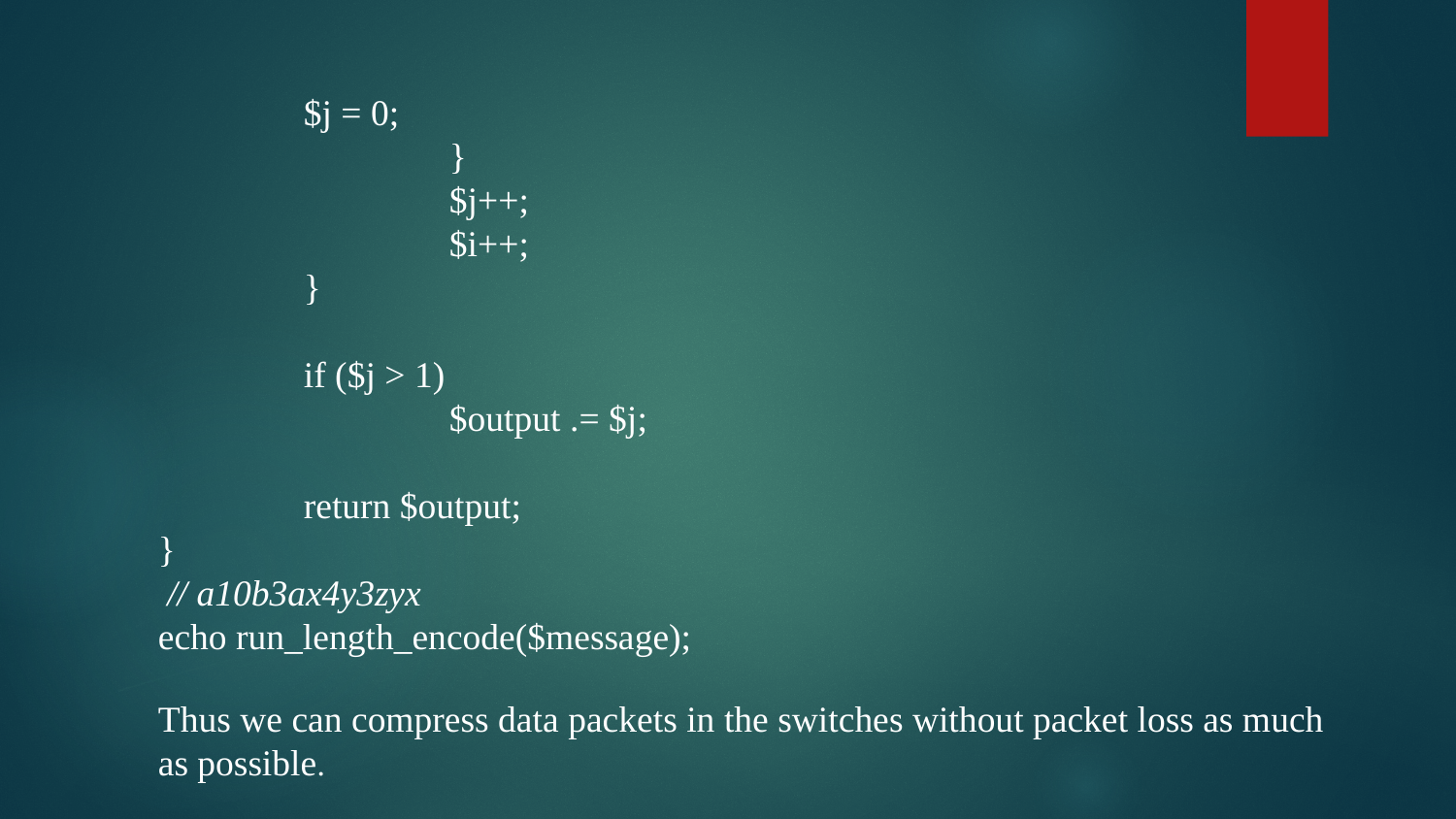

$j = 0;
		}
		$j++;
		$i++;
	}

	if ($j > 1)
		$output .= $j;

	return $output;
}
 // a10b3ax4y3zyx
echo run_length_encode($message);

Thus we can compress data packets in the switches without packet loss as much as possible.